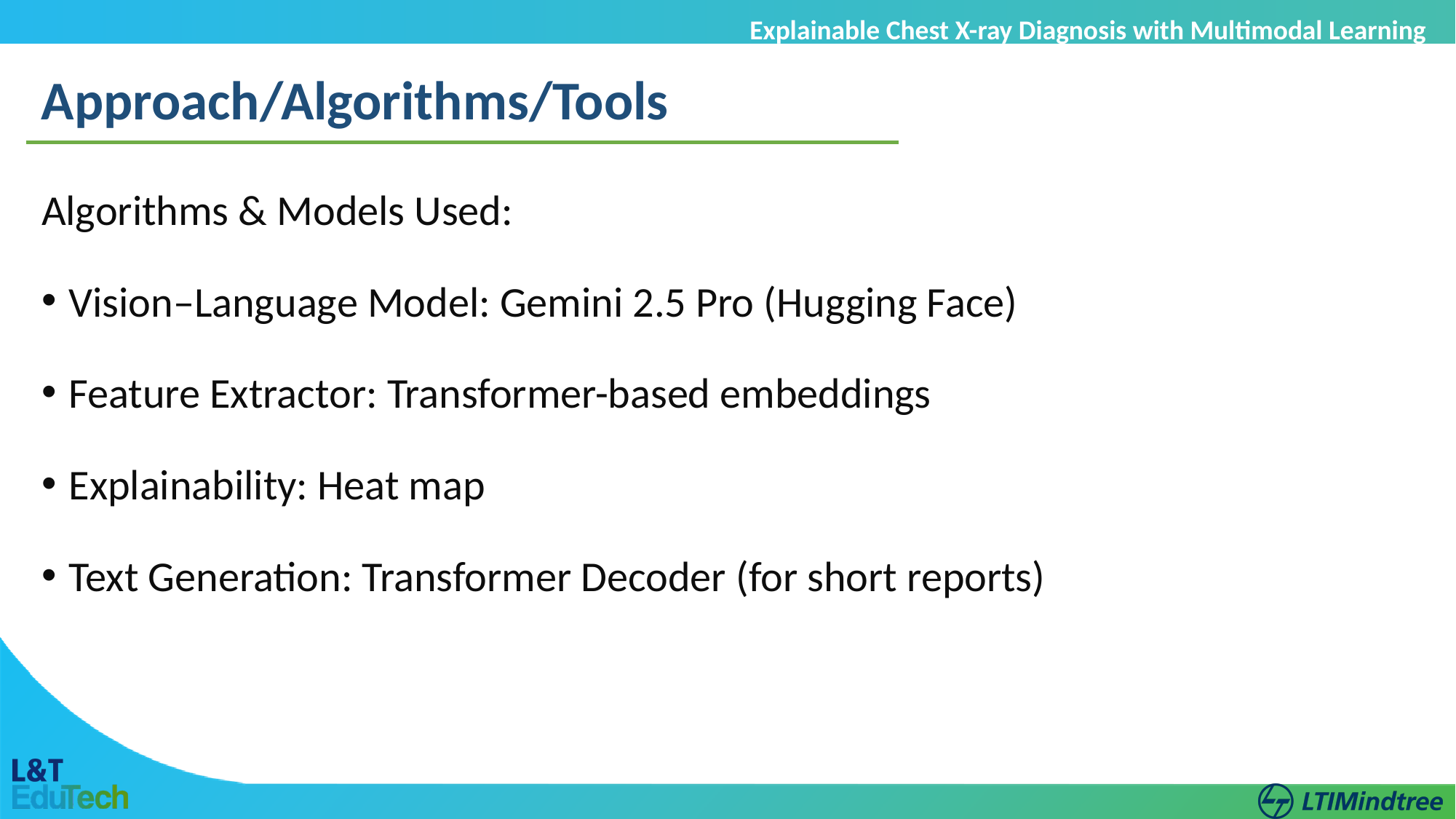

Explainable Chest X-ray Diagnosis with Multimodal Learning
Approach/Algorithms/Tools
Algorithms & Models Used:
Vision–Language Model: Gemini 2.5 Pro (Hugging Face)
Feature Extractor: Transformer-based embeddings
Explainability: Heat map
Text Generation: Transformer Decoder (for short reports)